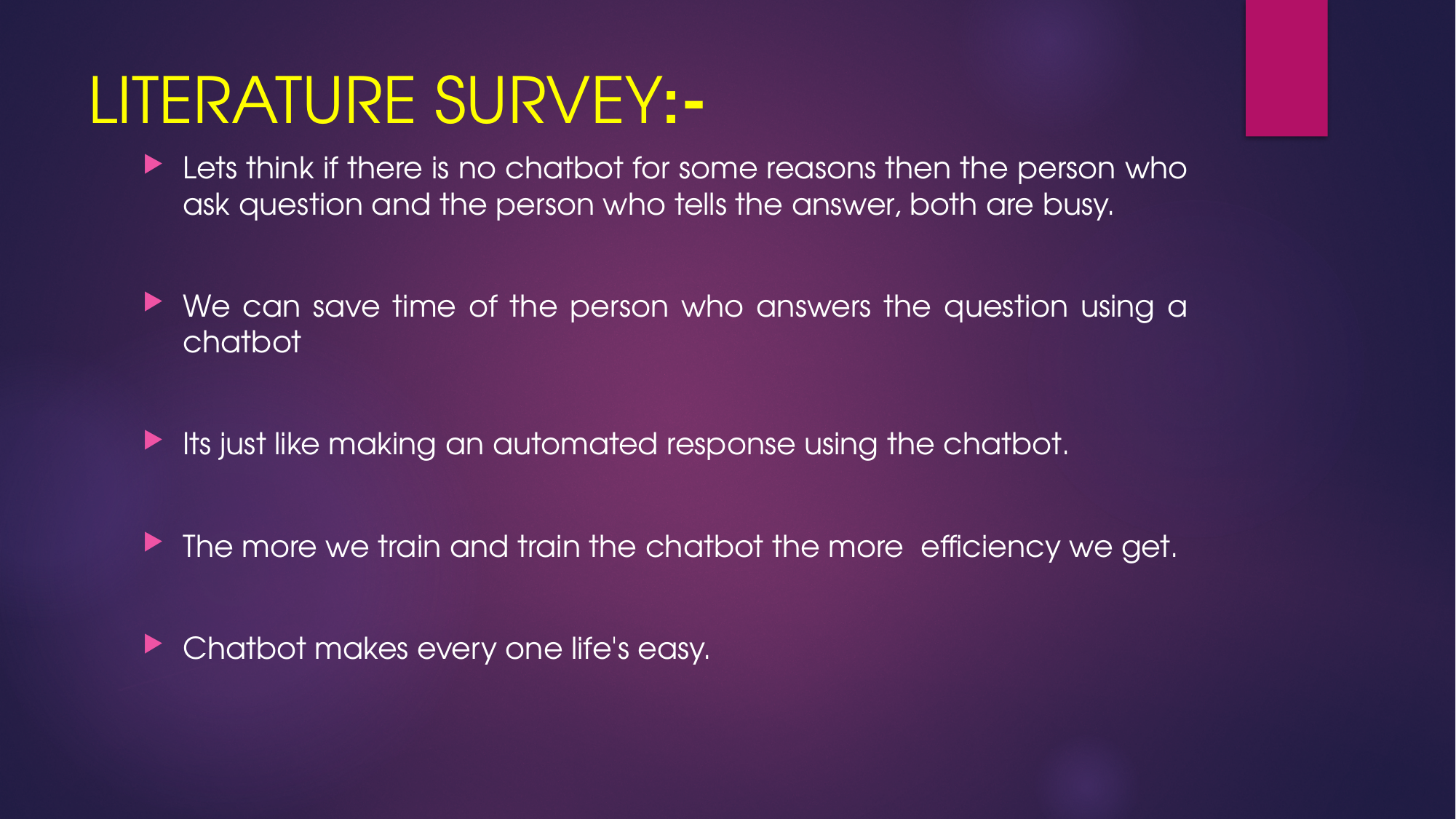

# LITERATURE SURVEY:-
Lets think if there is no chatbot for some reasons then the person who ask question and the person who tells the answer, both are busy.

We can save time of the person who answers the question using a chatbot

Its just like making an automated response using the chatbot.

The more we train and train the chatbot the more  efficiency we get.

Chatbot makes every one life's easy.